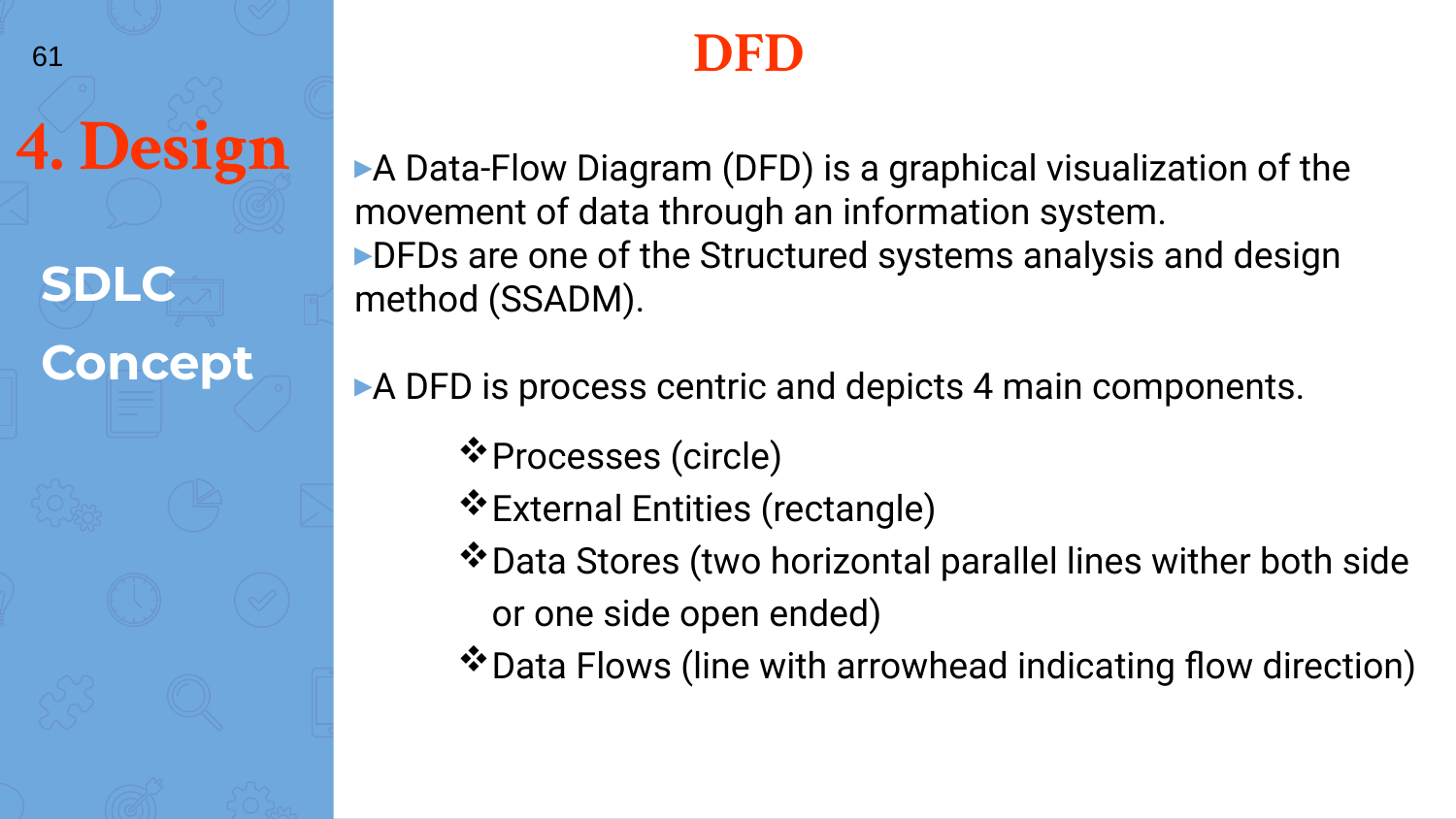

DFD
61
# 4. Design
A Data-Flow Diagram (DFD) is a graphical visualization of the movement of data through an information system.
DFDs are one of the Structured systems analysis and design method (SSADM).

A DFD is process centric and depicts 4 main components.
Processes (circle)
External Entities (rectangle)
Data Stores (two horizontal parallel lines wither both side or one side open ended)
Data Flows (line with arrowhead indicating flow direction)
SDLC
Concept